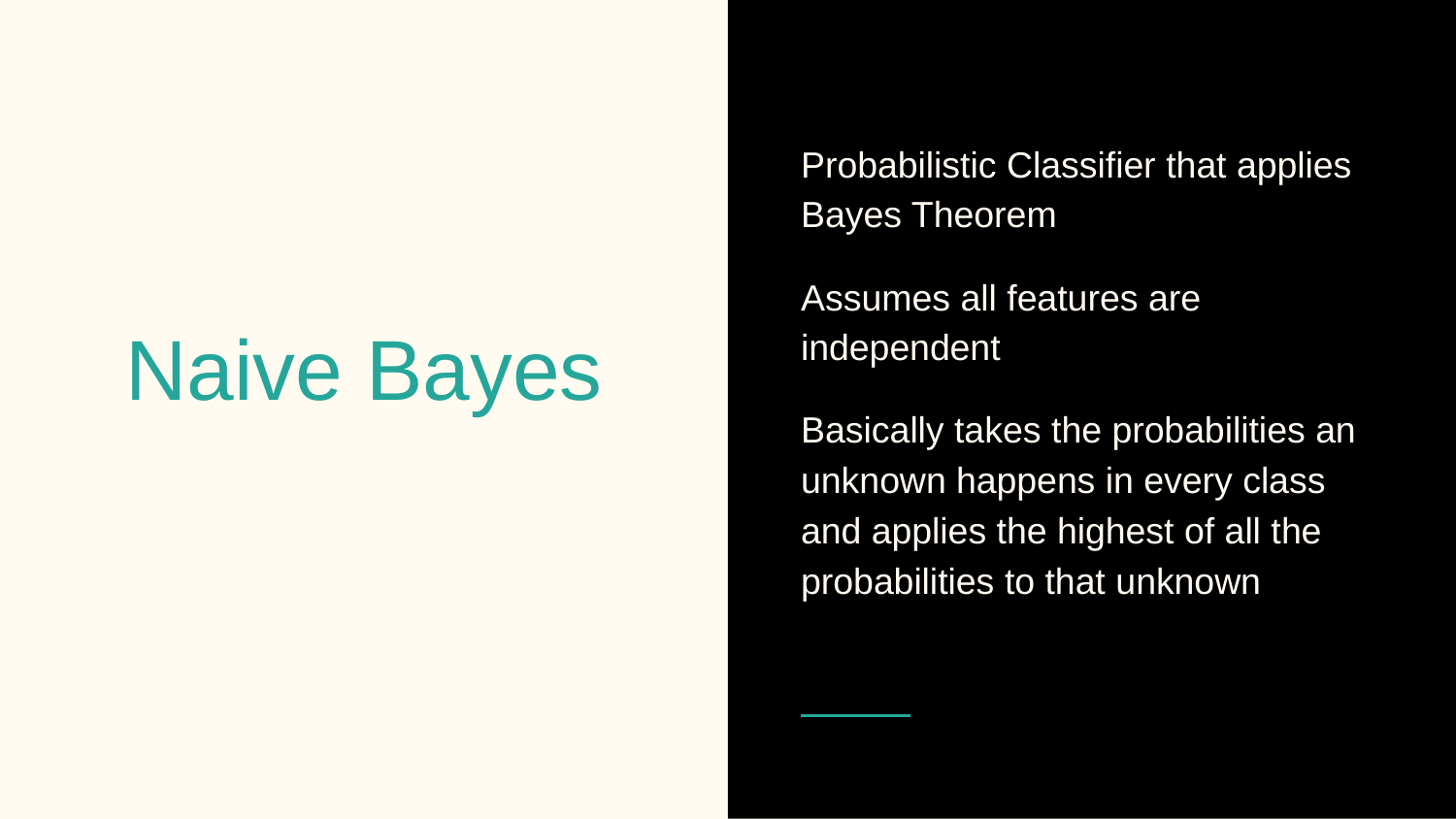

Probabilistic Classifier that applies Bayes Theorem
Assumes all features are independent
Basically takes the probabilities an unknown happens in every class and applies the highest of all the probabilities to that unknown

# Naive Bayes